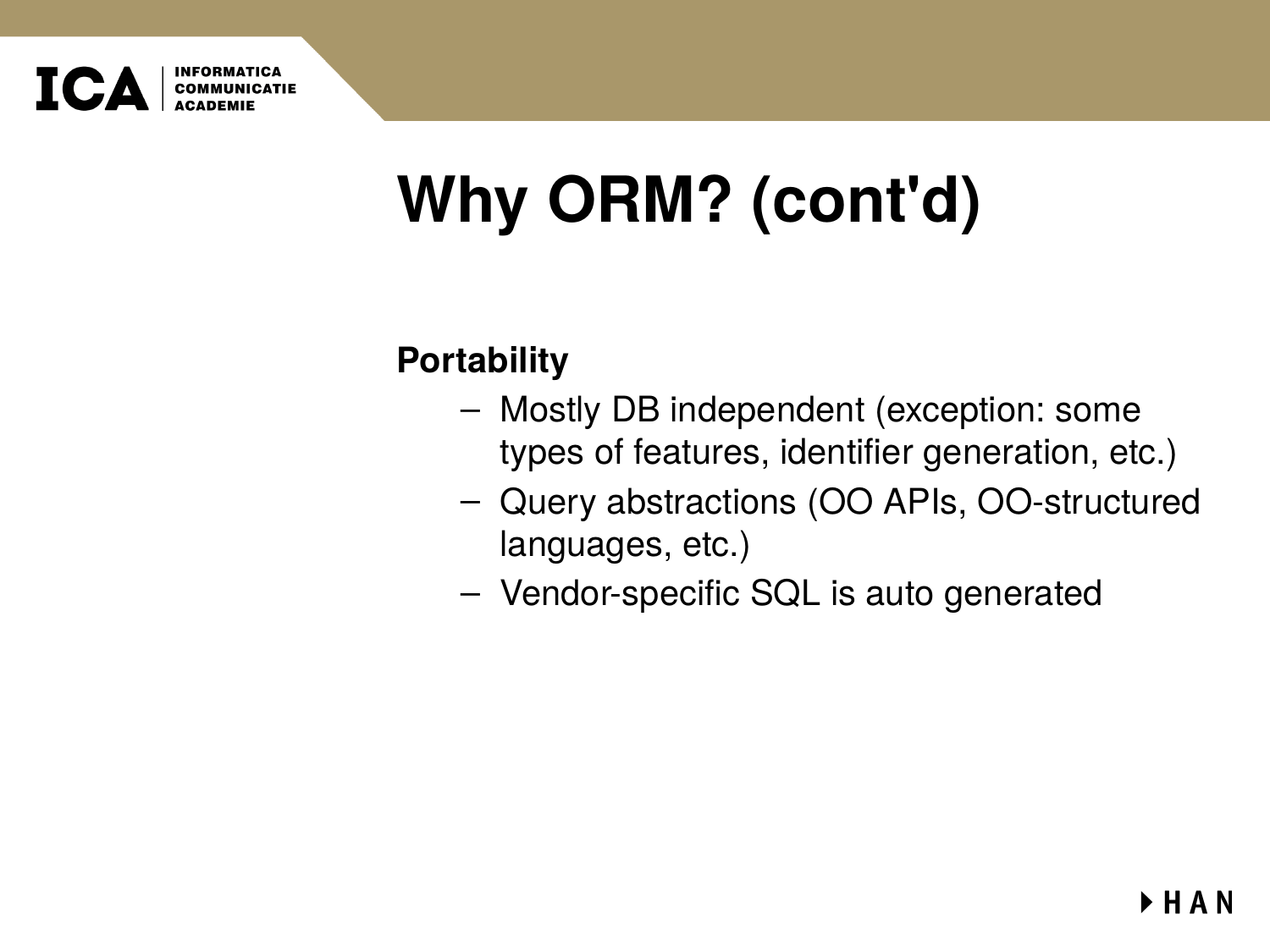

# Why ORM? (cont'd)

Portability
Mostly DB independent (exception: some types of features, identifier generation, etc.)
Query abstractions (OO APIs, OO-structured languages, etc.)
Vendor-specific SQL is auto generated